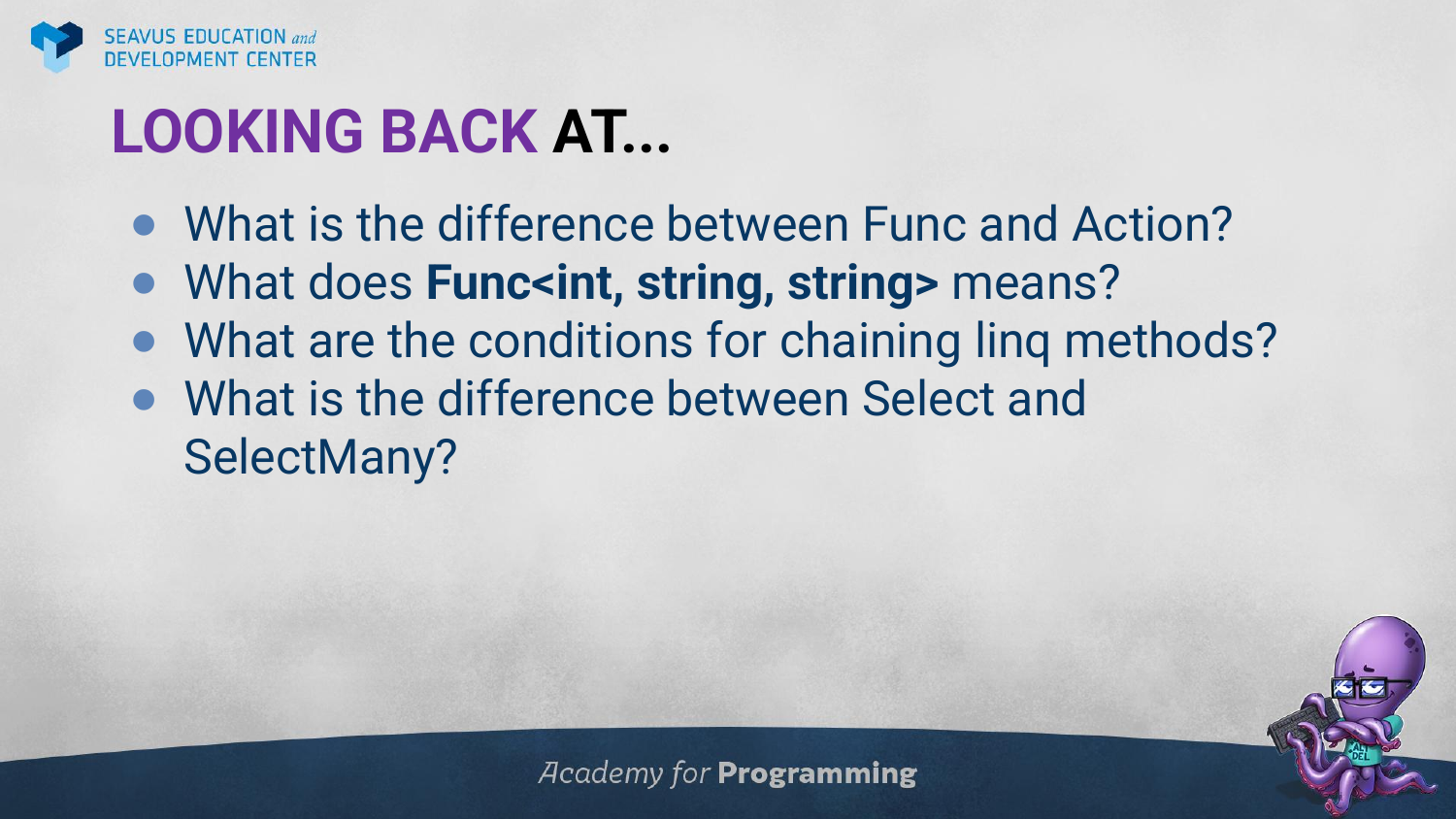

# LOOKING BACK AT...
What is the difference between Func and Action?
What does Func<int, string, string> means?
What are the conditions for chaining linq methods?
What is the difference between Select and SelectMany?